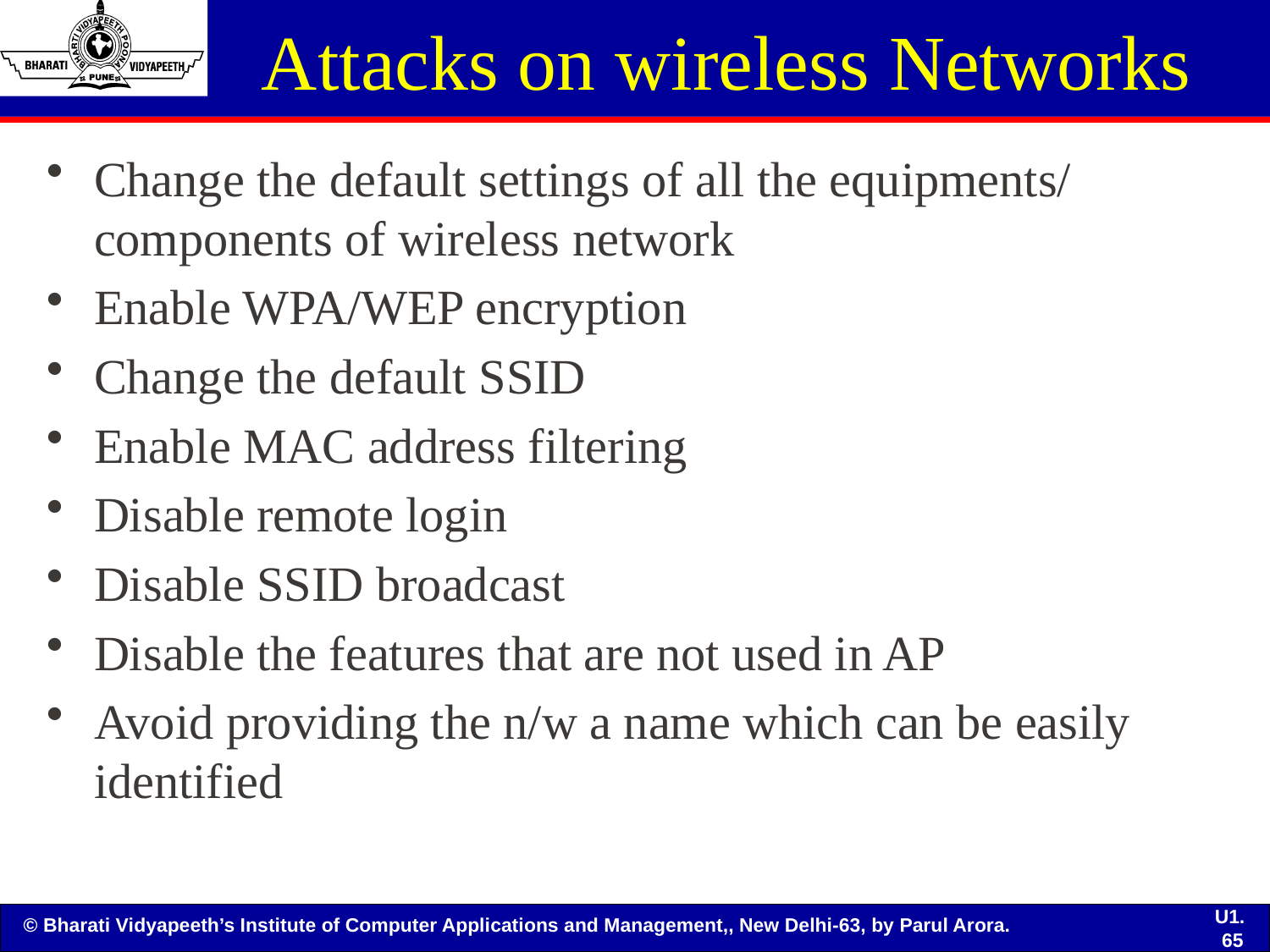

# Attacks on wireless Networks
Change the default settings of all the equipments/ components of wireless network
Enable WPA/WEP encryption
Change the default SSID
Enable MAC address filtering
Disable remote login
Disable SSID broadcast
Disable the features that are not used in AP
Avoid providing the n/w a name which can be easily identified